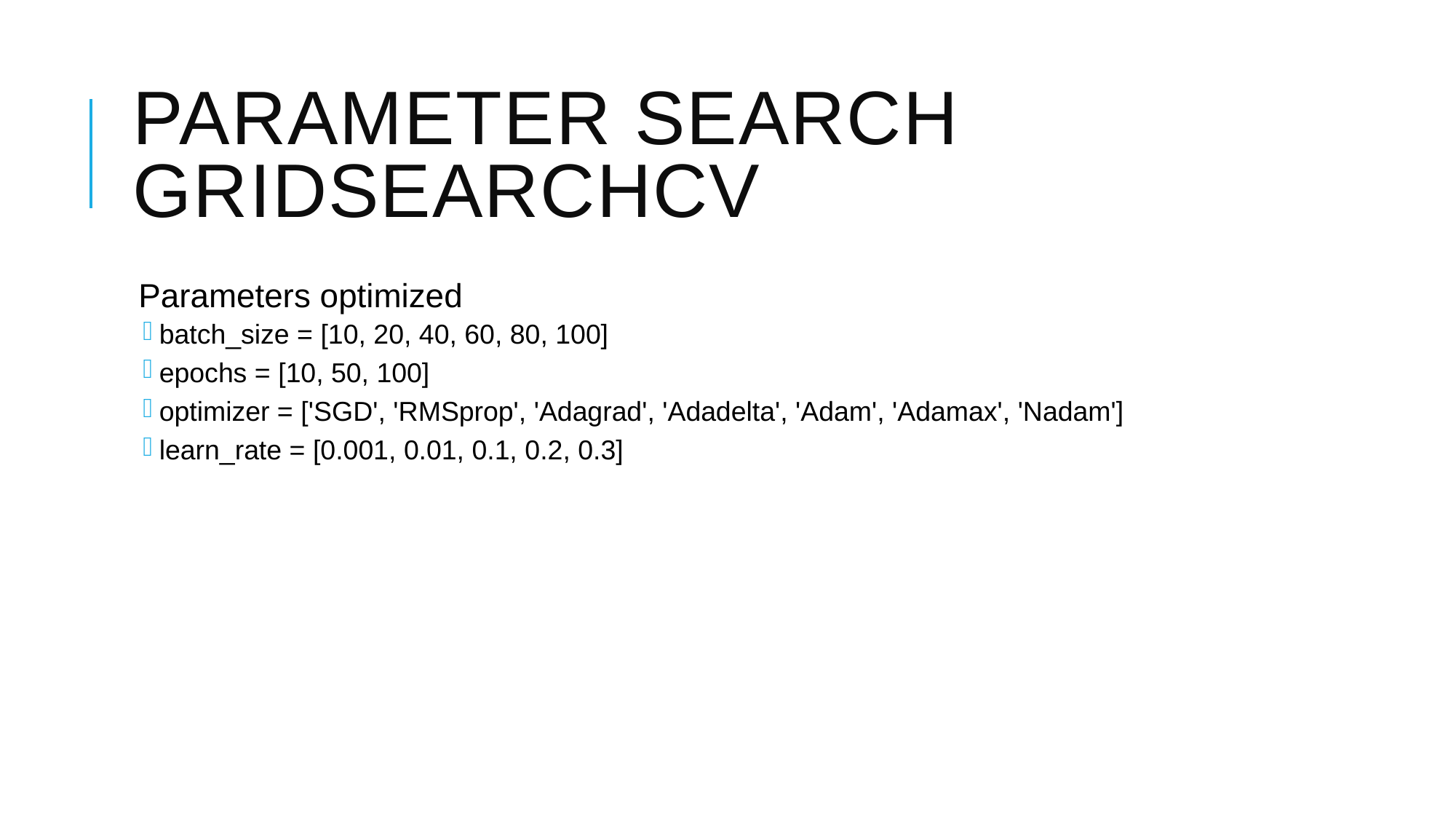

# Parameter search Gridsearchcv
Parameters optimized
batch_size = [10, 20, 40, 60, 80, 100]
epochs = [10, 50, 100]
optimizer = ['SGD', 'RMSprop', 'Adagrad', 'Adadelta', 'Adam', 'Adamax', 'Nadam']
learn_rate = [0.001, 0.01, 0.1, 0.2, 0.3]